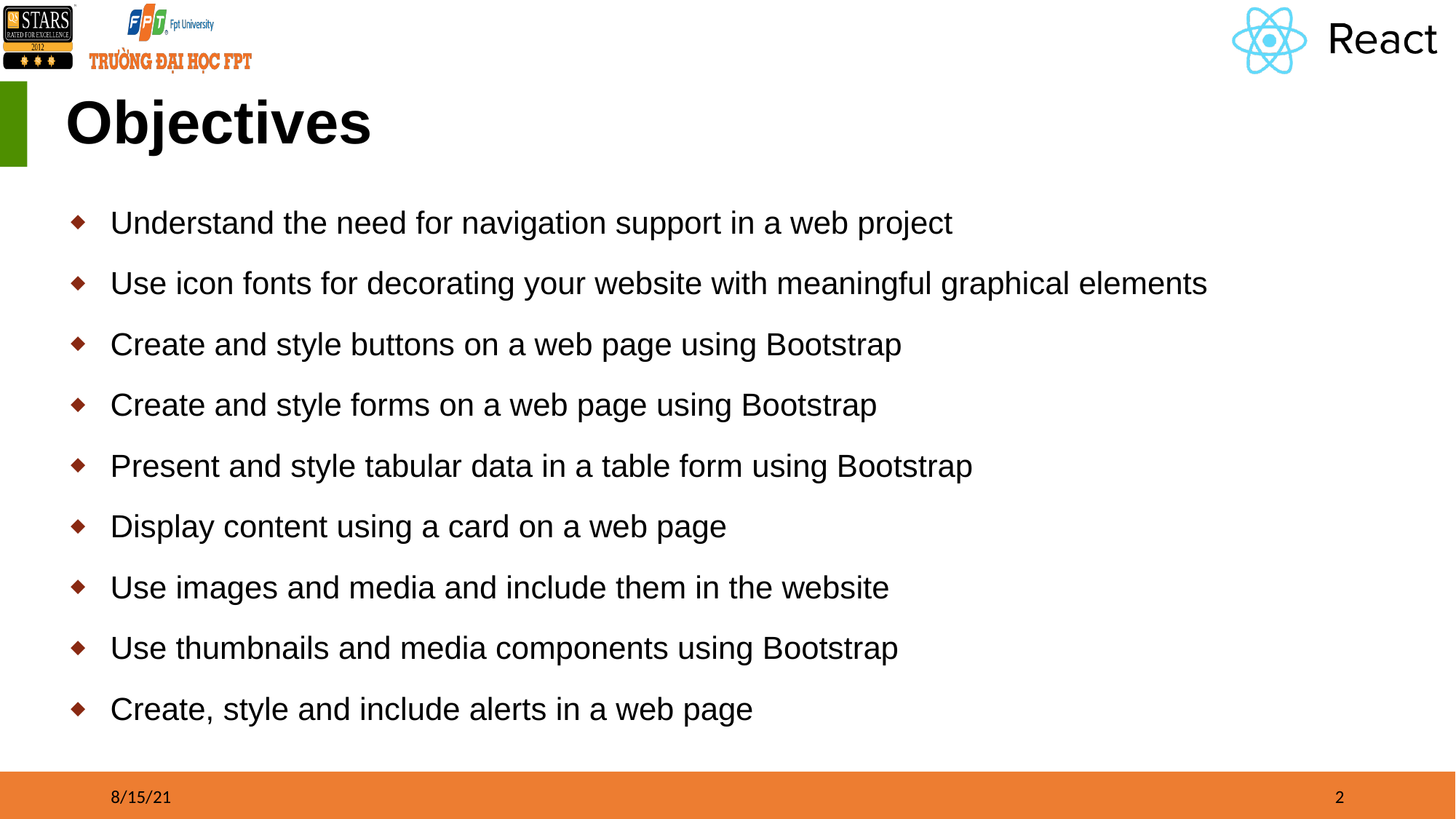

# Objectives
Understand the need for navigation support in a web project
Use icon fonts for decorating your website with meaningful graphical elements
Create and style buttons on a web page using Bootstrap
Create and style forms on a web page using Bootstrap
Present and style tabular data in a table form using Bootstrap
Display content using a card on a web page
Use images and media and include them in the website
Use thumbnails and media components using Bootstrap
Create, style and include alerts in a web page
8/15/21
2